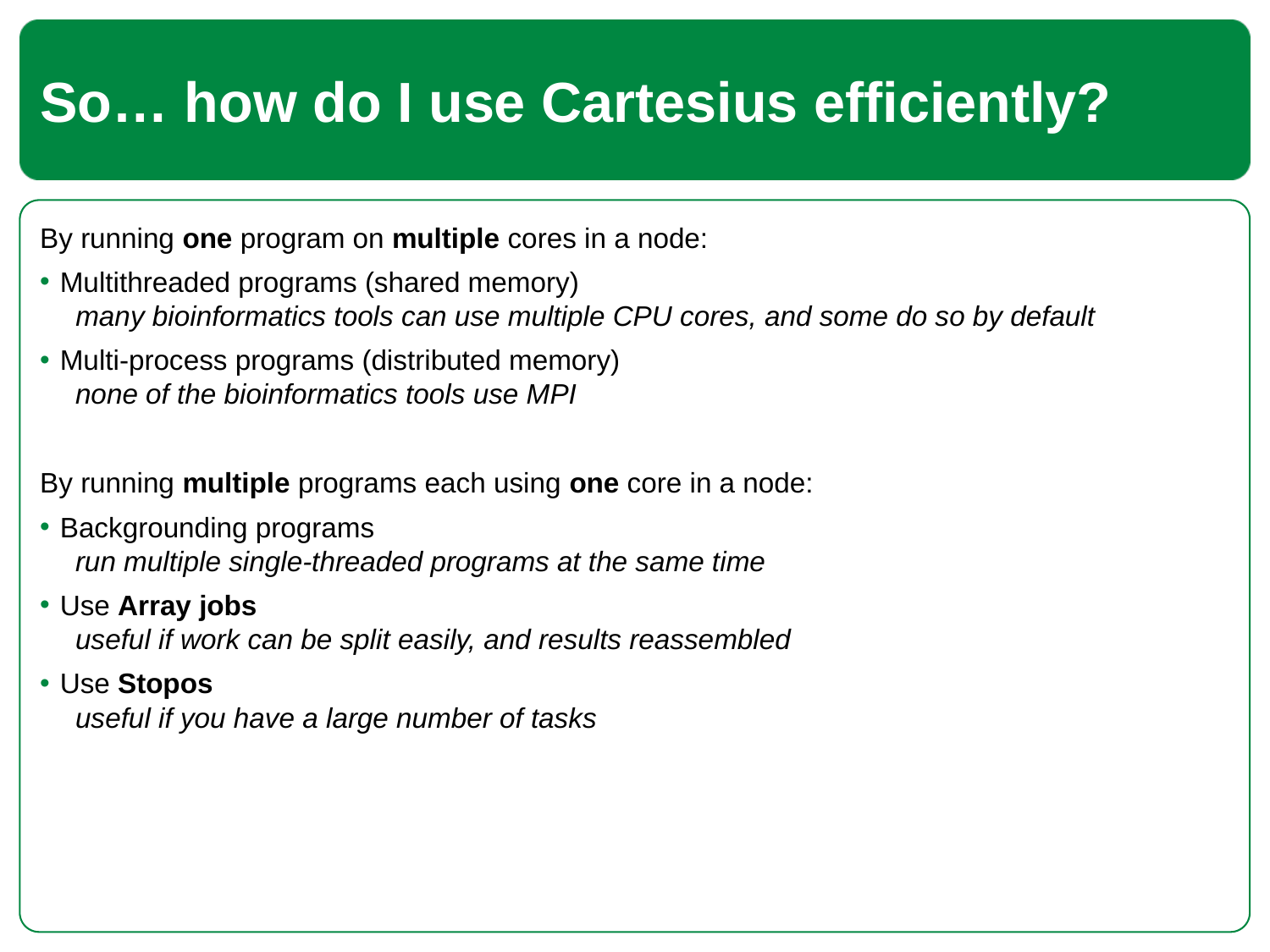

# So… how do I use Cartesius efficiently?
By running one program on multiple cores in a node:
Multithreaded programs (shared memory)
  many bioinformatics tools can use multiple CPU cores, and some do so by default
Multi-process programs (distributed memory)
  none of the bioinformatics tools use MPI

By running multiple programs each using one core in a node:
Backgrounding programs
  run multiple single-threaded programs at the same time
Use Array jobs
  useful if work can be split easily, and results reassembled
Use Stopos
  useful if you have a large number of tasks